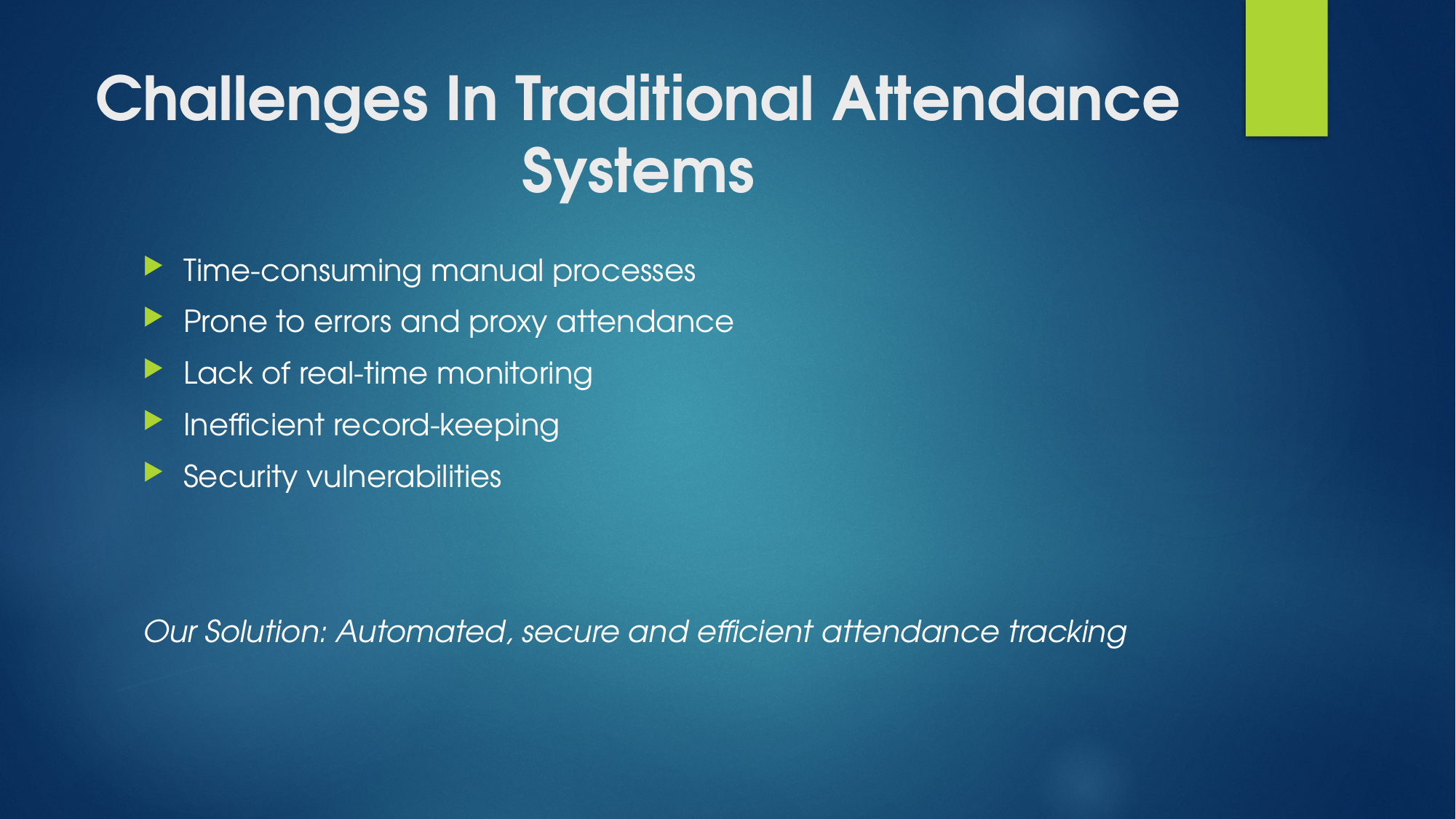

# Challenges In Traditional Attendance Systems
Time-consuming manual processes
Prone to errors and proxy attendance
Lack of real-time monitoring
Inefficient record-keeping
Security vulnerabilities

Our Solution: Automated, secure and efficient attendance tracking